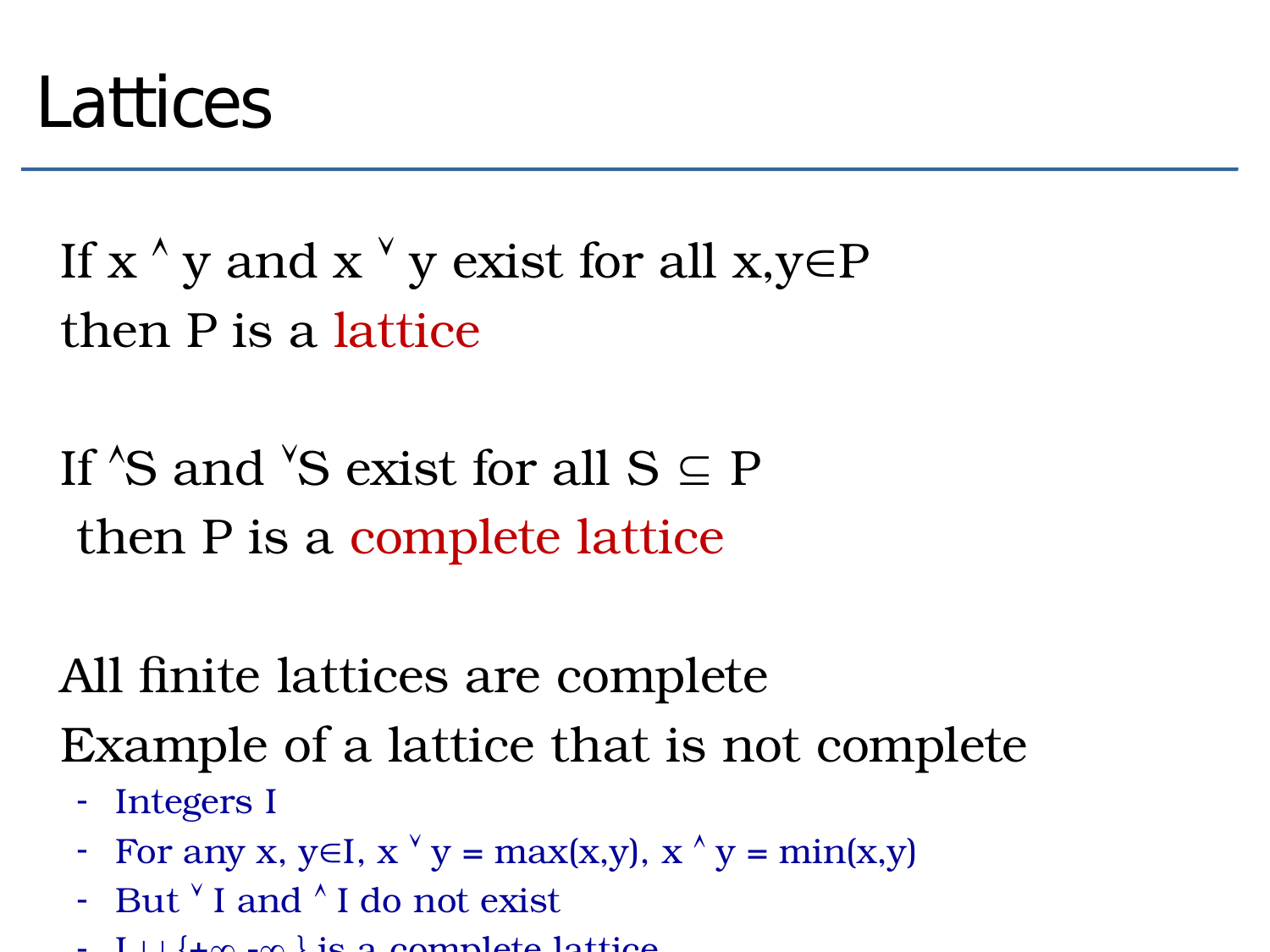

# Lattices
If x ∧ y and x ∨ y exist for all x,y∈P
then P is a lattice

If ∧S and ∨S exist for all S ⊆ P
 then P is a complete lattice

All finite lattices are complete
Example of a lattice that is not complete
Integers I
For any x, y∈I, x ∨ y = max(x,y), x ∧ y = min(x,y)
But ∨ I and ∧ I do not exist
I ∪ {+∞,−∞ } is a complete lattice
Saman Amarasinghe         			11			6.035      ©MIT Fall 1998